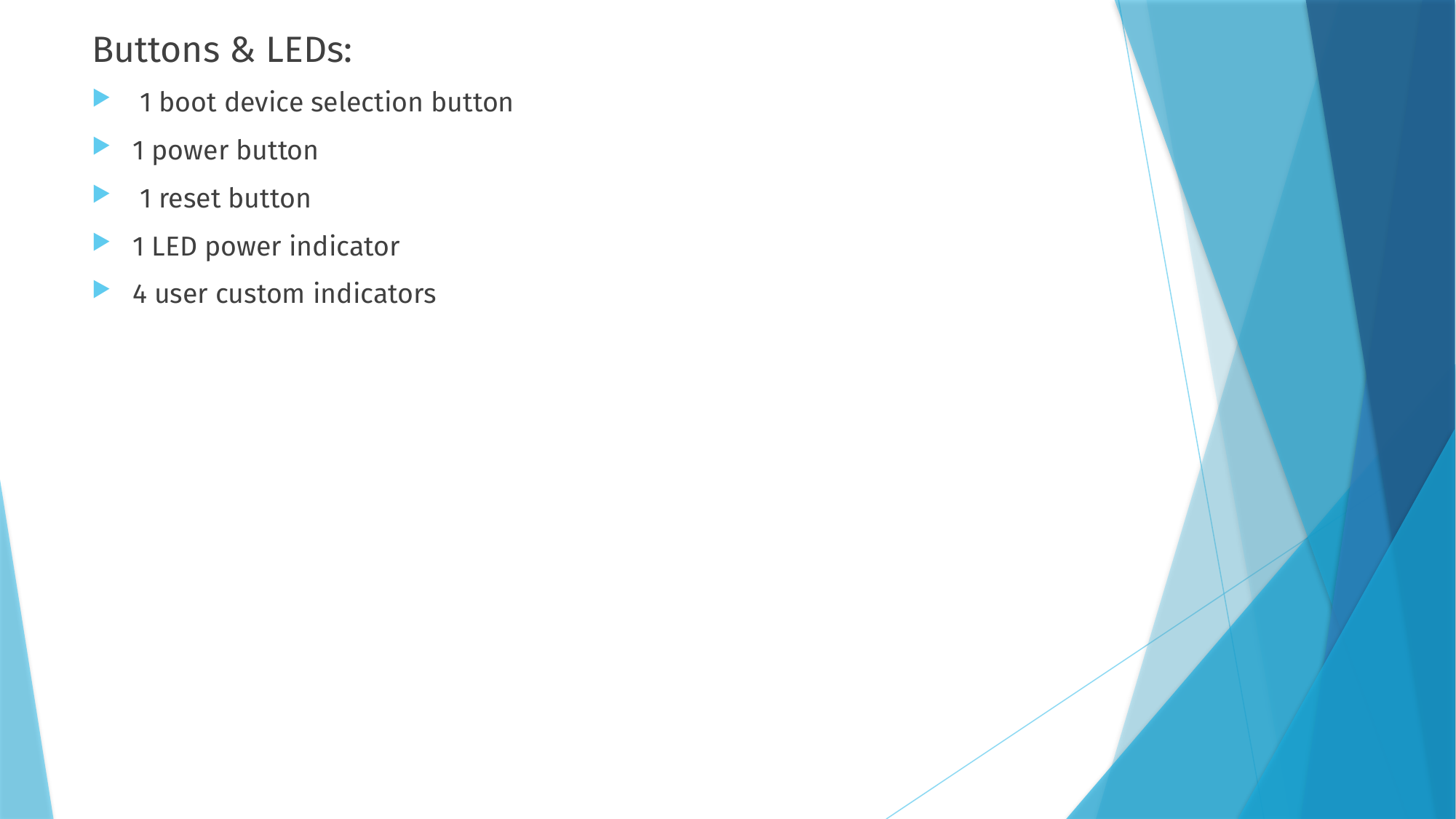

Buttons & LEDs:
 1 boot device selection button
1 power button
 1 reset button
1 LED power indicator
4 user custom indicators